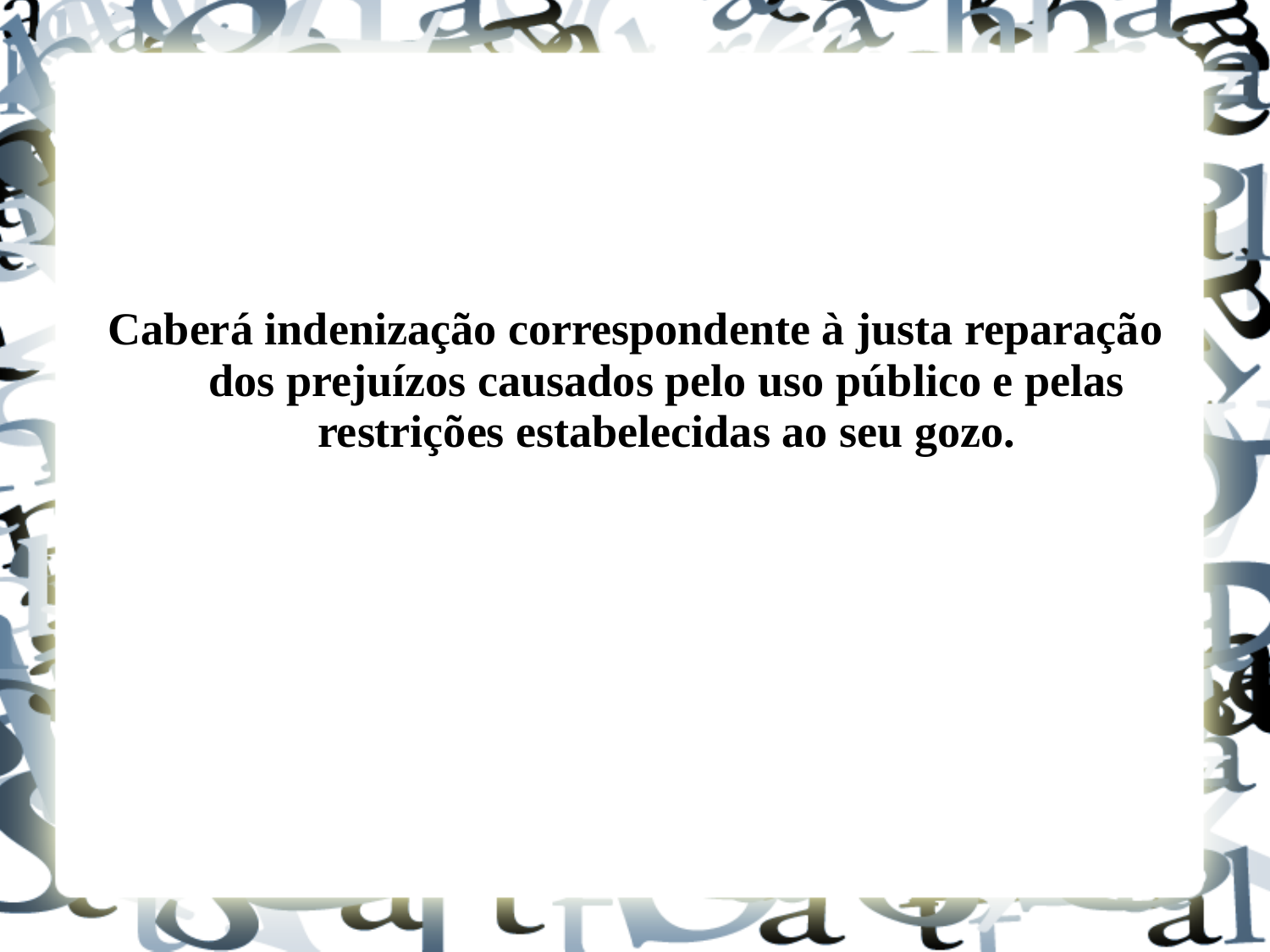

Caberá indenização correspondente à justa reparação dos prejuízos causados pelo uso público e pelas restrições estabelecidas ao seu gozo.